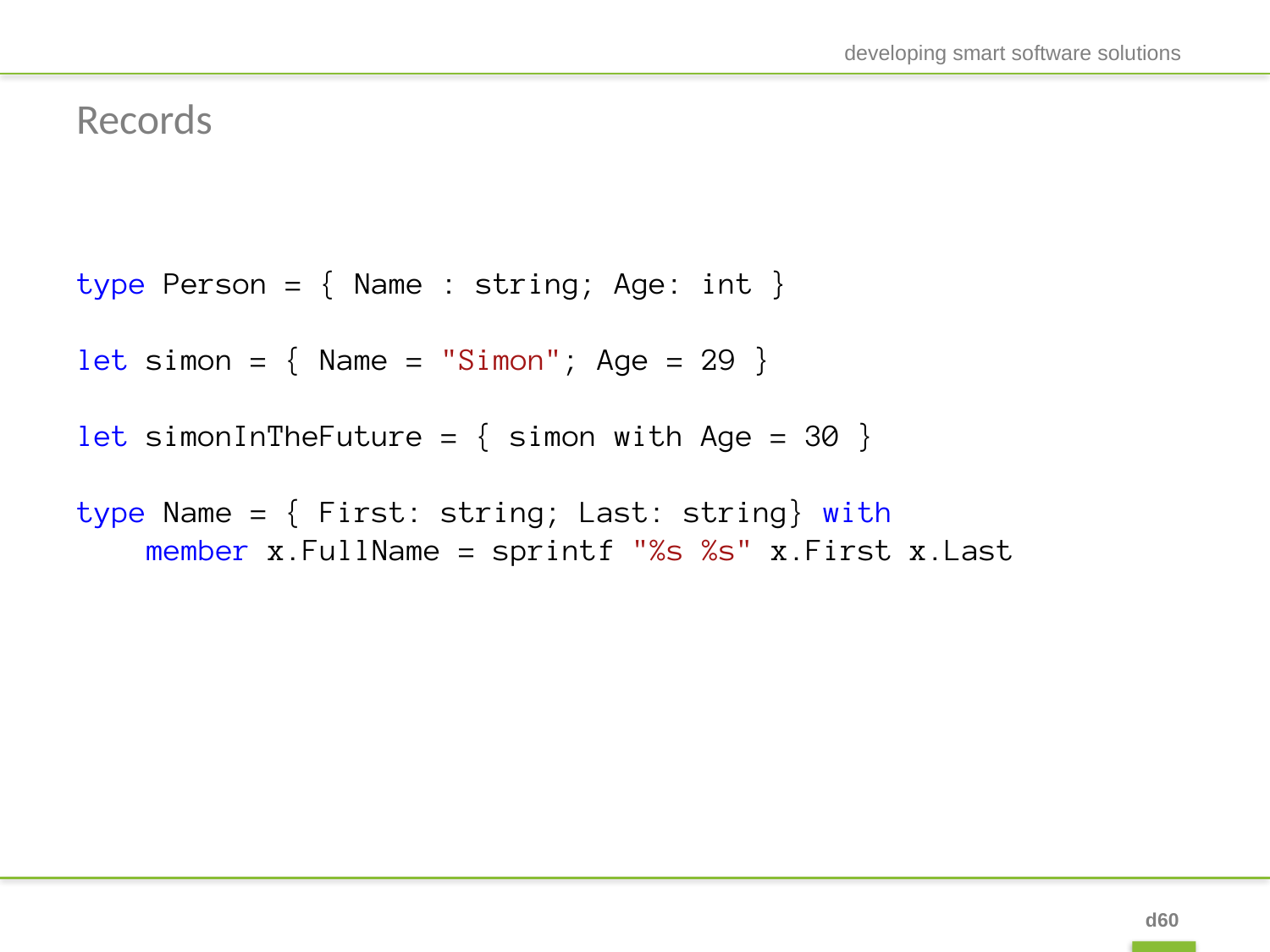

developing smart software solutions
# Records
type Person = { Name : string; Age: int }

let simon = { Name = "Simon"; Age = 29 }

let simonInTheFuture = { simon with Age = 30 }

type Name = { First: string; Last: string} with
    member x.FullName = sprintf "%s %s" x.First x.Last
d60